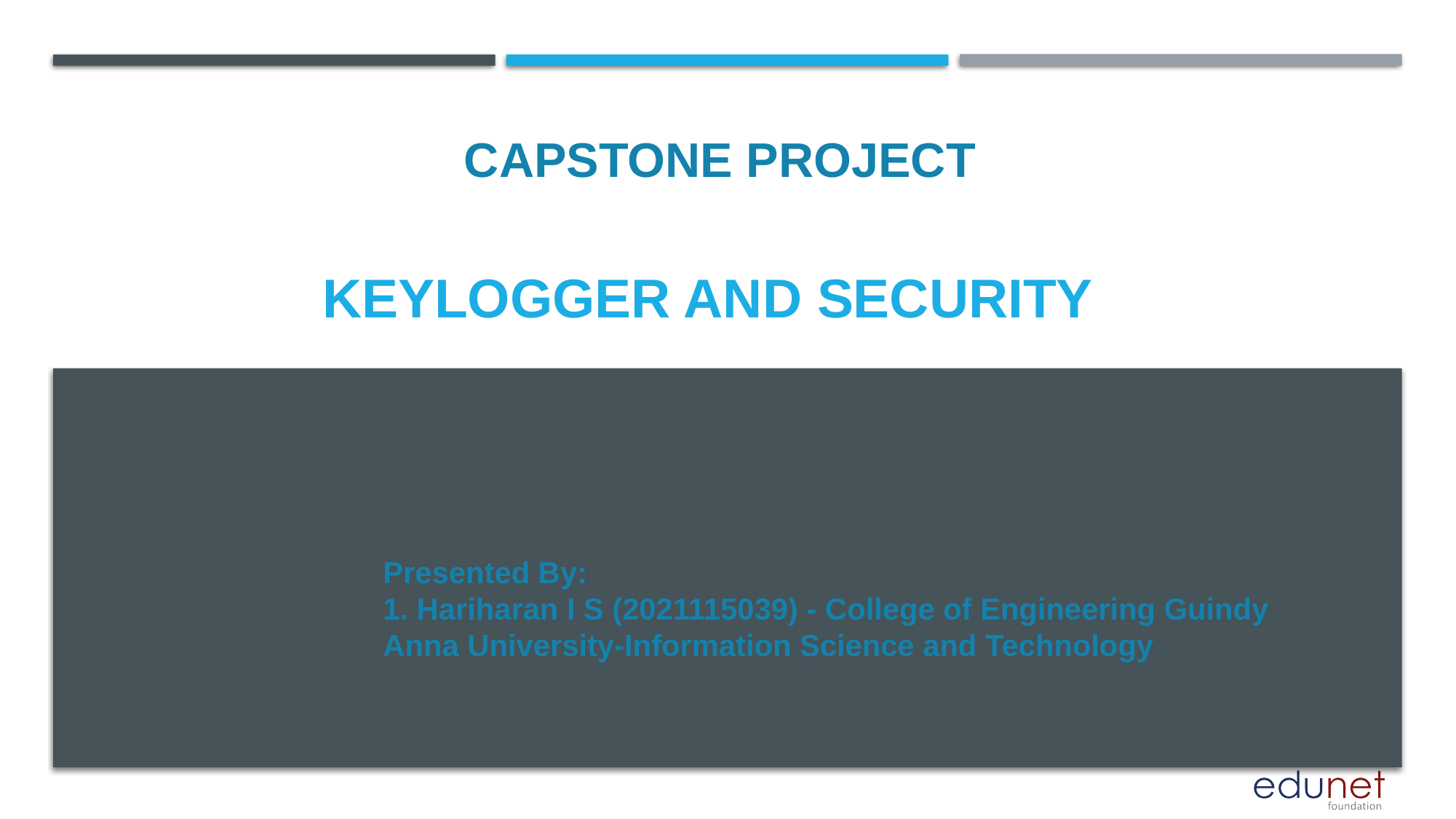

CAPSTONE PROJECT
# Keylogger and security
Presented By:
1. Hariharan I S (2021115039) - College of Engineering Guindy Anna University-Information Science and Technology